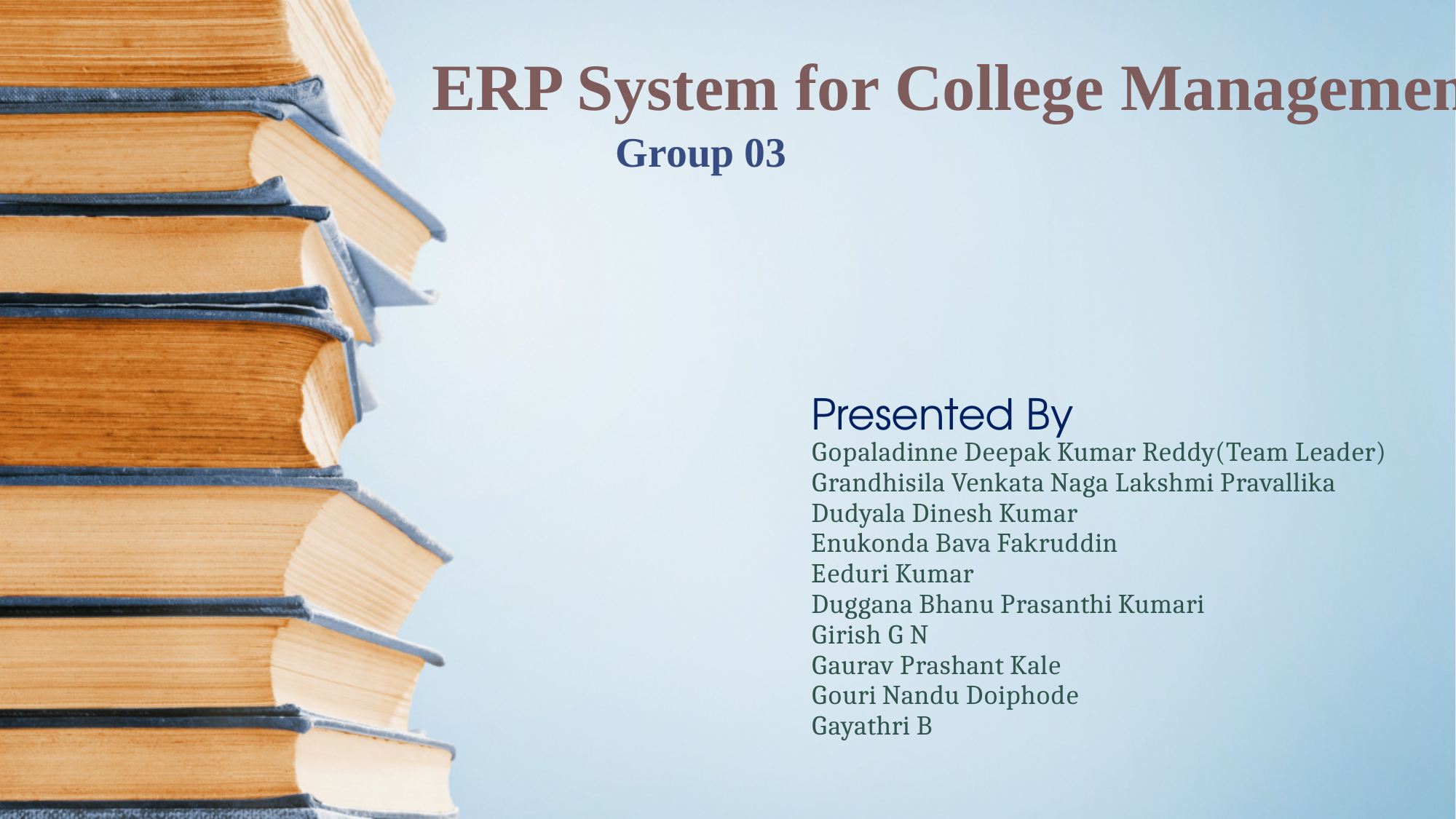

# ERP System for College Management Group 03
Presented By
Gopaladinne Deepak Kumar Reddy(Team Leader)
Grandhisila Venkata Naga Lakshmi Pravallika
Dudyala Dinesh Kumar
Enukonda Bava Fakruddin
Eeduri Kumar
Duggana Bhanu Prasanthi Kumari
Girish G N
Gaurav Prashant Kale
Gouri Nandu Doiphode
Gayathri B